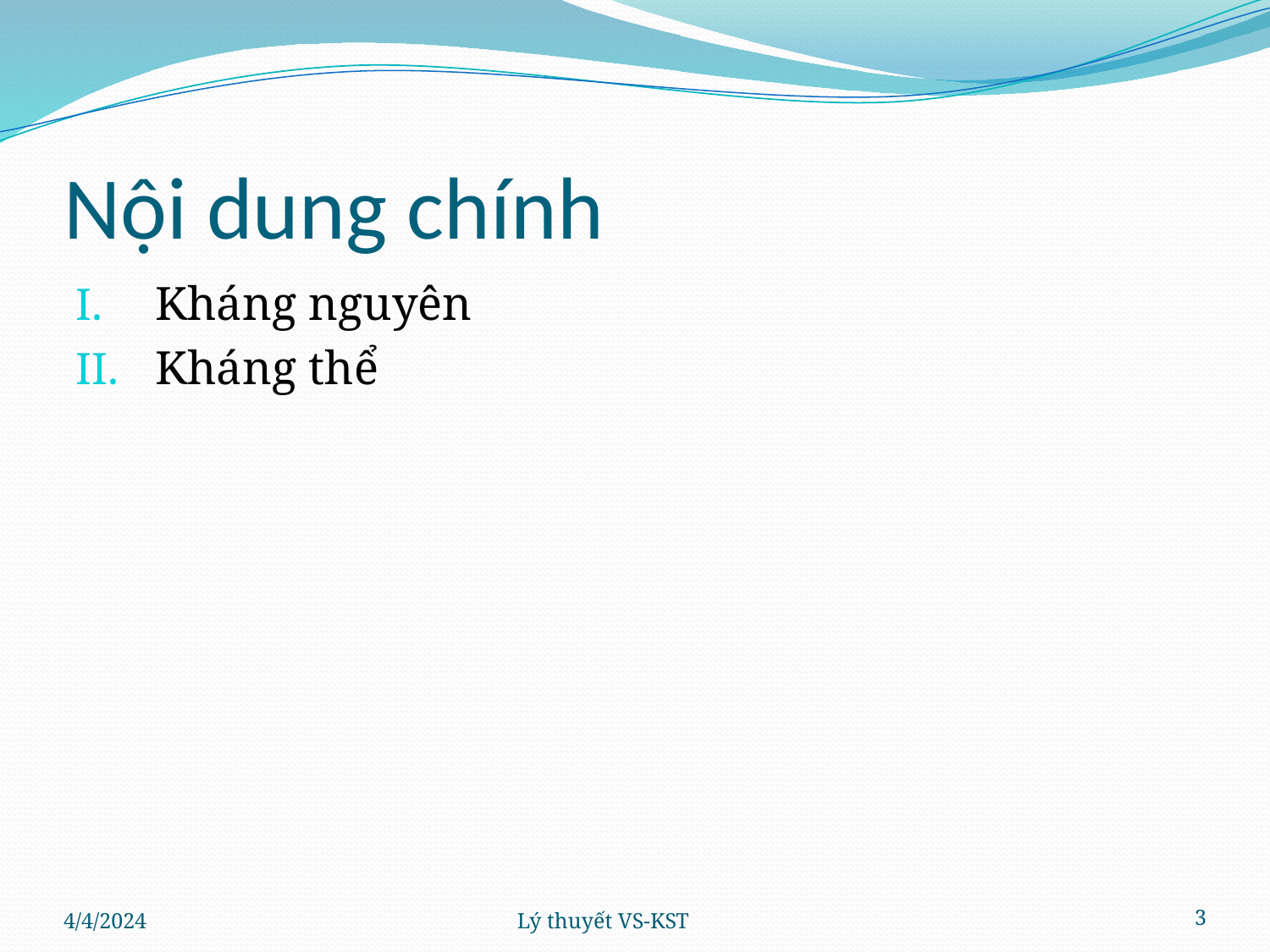

# Nội dung chính
Kháng nguyên
Kháng thể

4/4/2024
Lý thuyết VS-KST
3